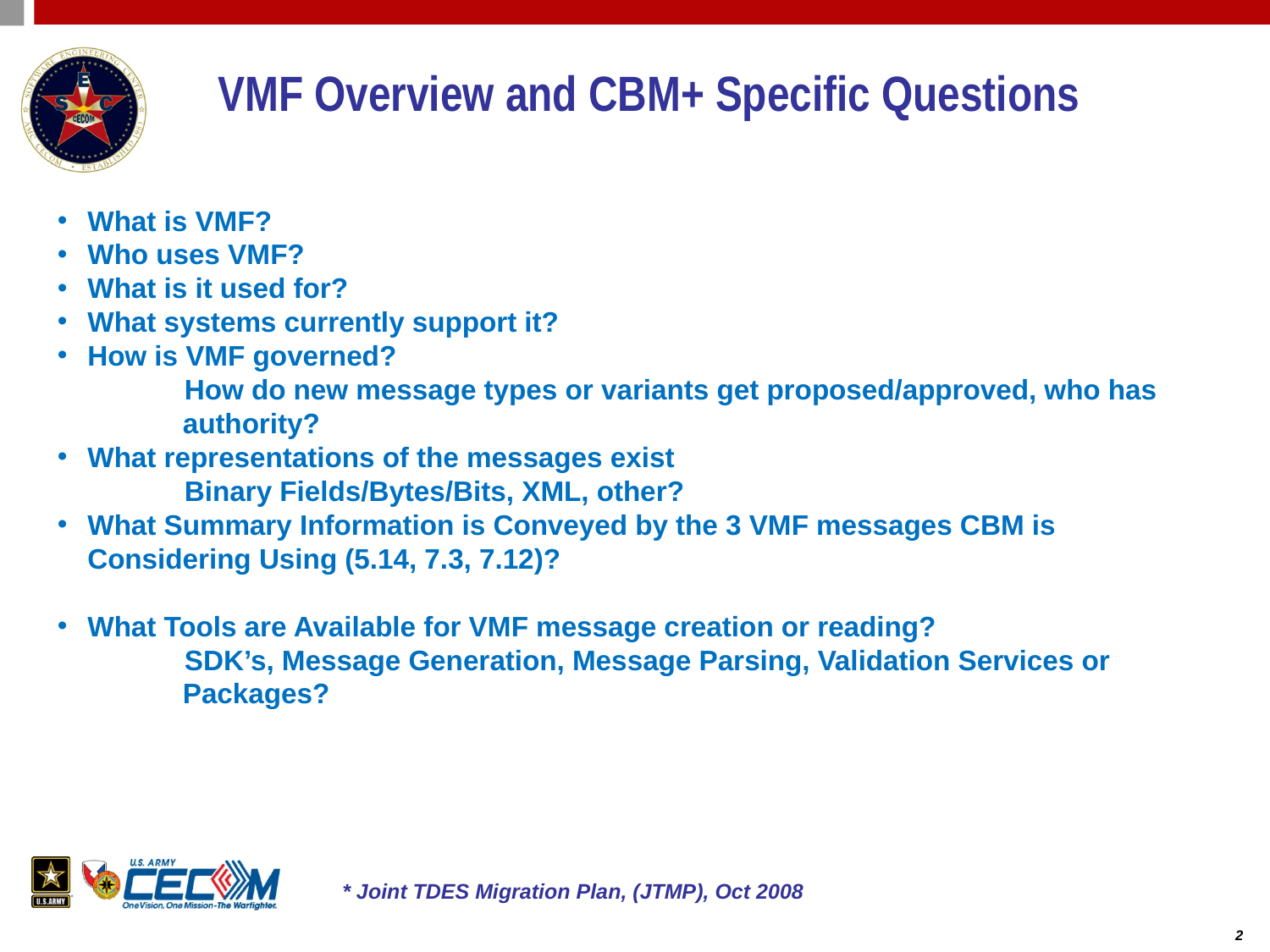

VMF Overview and CBM+ Specific Questions
What is VMF?
Who uses VMF?
What is it used for?
What systems currently support it?
How is VMF governed?
	How do new message types or variants get proposed/approved, who has
                authority?
What representations of the messages exist
	Binary Fields/Bytes/Bits, XML, other?
What Summary Information is Conveyed by the 3 VMF messages CBM is Considering Using (5.14, 7.3, 7.12)?

What Tools are Available for VMF message creation or reading?
	SDK’s, Message Generation, Message Parsing, Validation Services or
                Packages?

* Joint TDES Migration Plan, (JTMP), Oct 2008
2